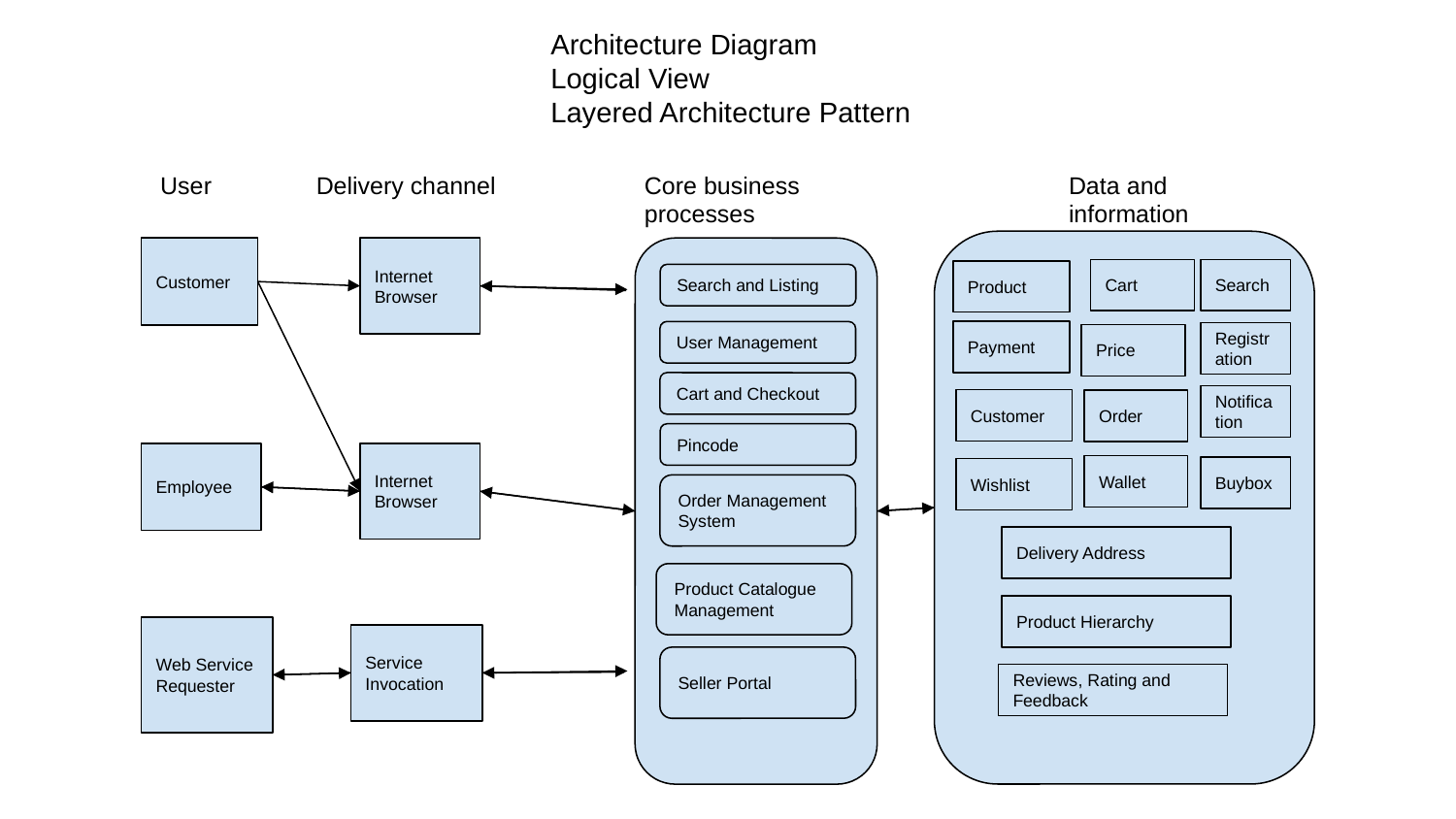

Architecture Diagram
Logical View
Layered Architecture Pattern
User
Delivery channel
Core business processes
Data and information

Customer
Internet Browser

Cart
Search
Product
Search and Listing
Payment
User Management
Registration
Price
Cart and Checkout
Notification
Customer
Order
Pincode
Employee
Internet Browser
Wallet
Buybox
Wishlist
Order Management System
Delivery Address
Product Catalogue Management
Product Hierarchy
Web Service Requester
Service Invocation
Seller Portal
Reviews, Rating and Feedback